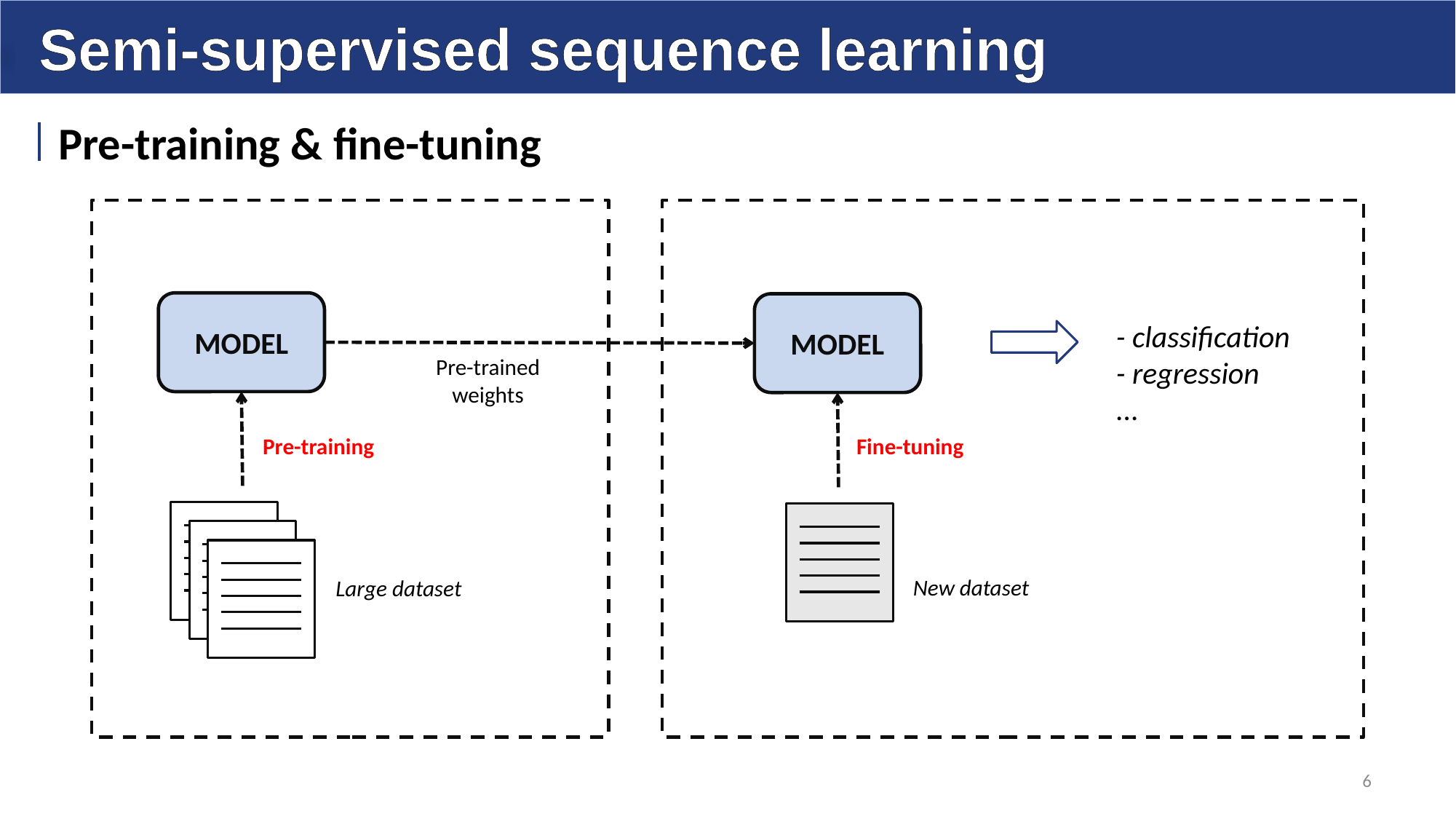

Semi-supervised sequence learning
Pre-training & fine-tuning

MODEL
MODEL
- classification
- regression
...

Pre-trained
weights
Pre-training
Fine-tuning

New dataset
Large dataset
6